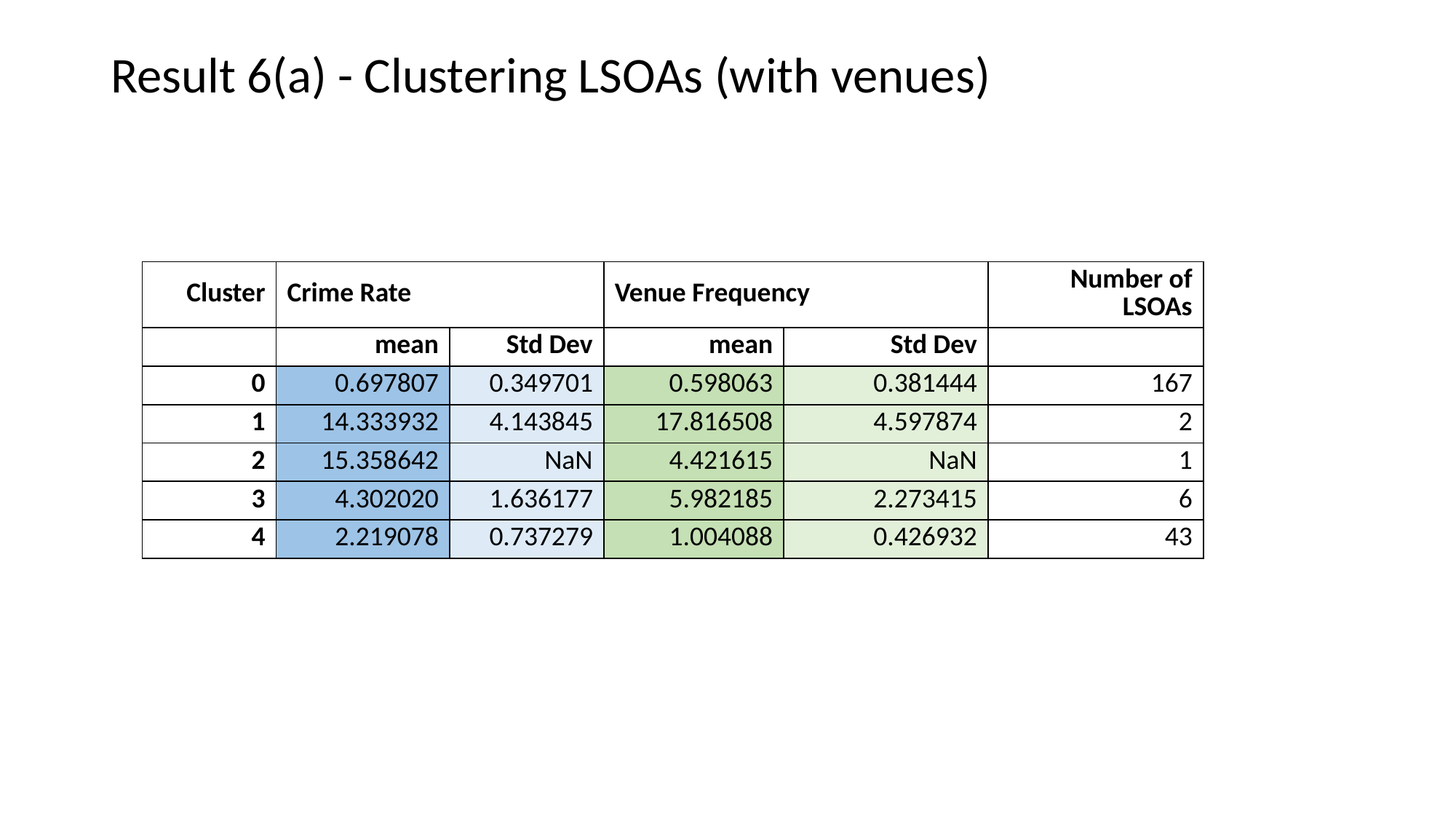

# Result 6(a) - Clustering LSOAs (with venues)
| Cluster | Crime Rate |  | Venue Frequency |  | Number of LSOAs |
| --- | --- | --- | --- | --- | --- |
|  | mean | Std Dev | mean | Std Dev |  |
| 0 | 0.697807 | 0.349701 | 0.598063 | 0.381444 | 167 |
| 1 | 14.333932 | 4.143845 | 17.816508 | 4.597874 | 2 |
| 2 | 15.358642 | NaN | 4.421615 | NaN | 1 |
| 3 | 4.302020 | 1.636177 | 5.982185 | 2.273415 | 6 |
| 4 | 2.219078 | 0.737279 | 1.004088 | 0.426932 | 43 |